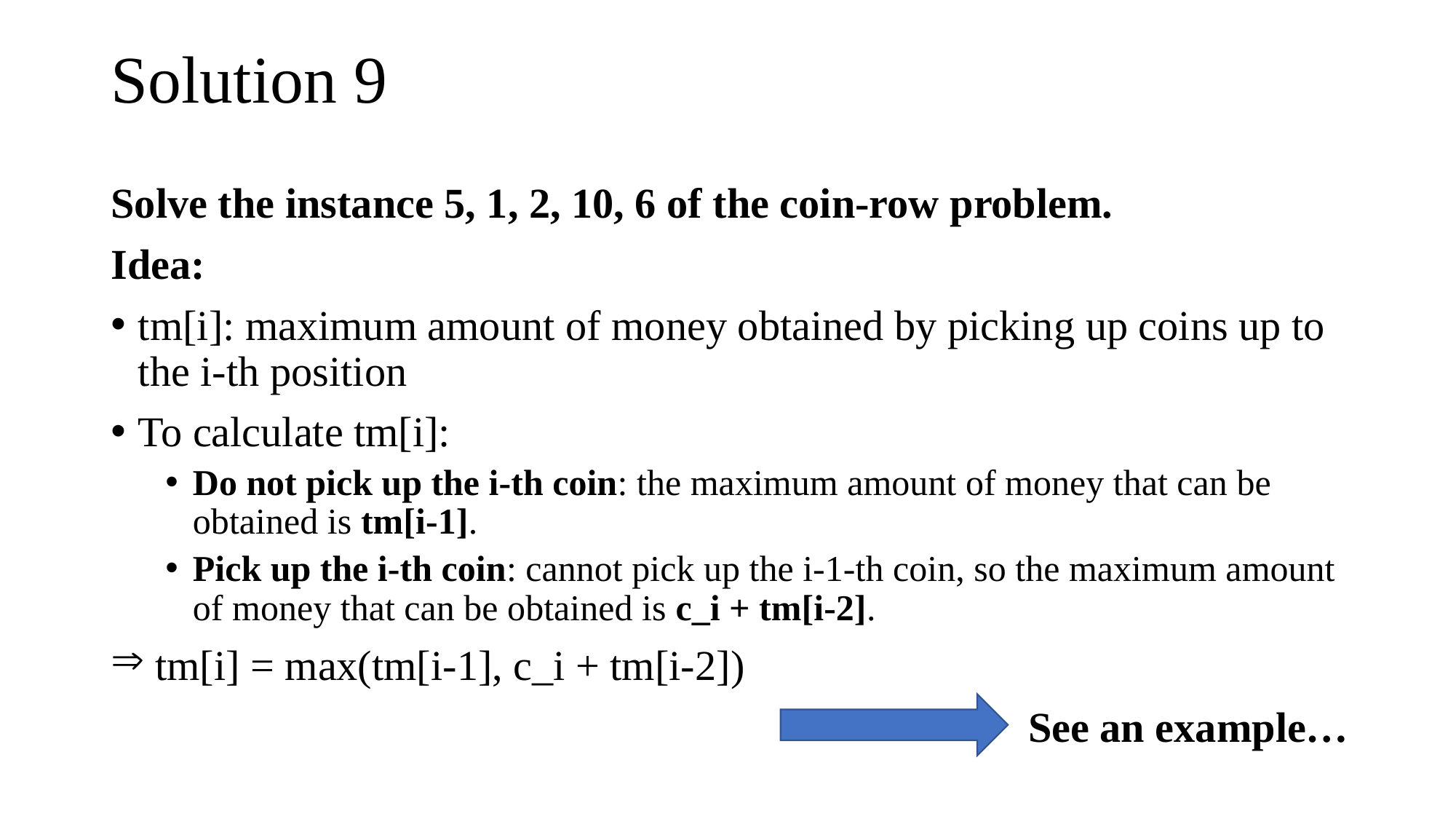

# Solution 9
Solve the instance 5, 1, 2, 10, 6 of the coin-row problem.
Idea:
tm[i]: maximum amount of money obtained by picking up coins up to the i-th position
To calculate tm[i]:
Do not pick up the i-th coin: the maximum amount of money that can be obtained is tm[i-1].
Pick up the i-th coin: cannot pick up the i-1-th coin, so the maximum amount of money that can be obtained is c_i + tm[i-2].
 tm[i] = max(tm[i-1], c_i + tm[i-2])

See an example…